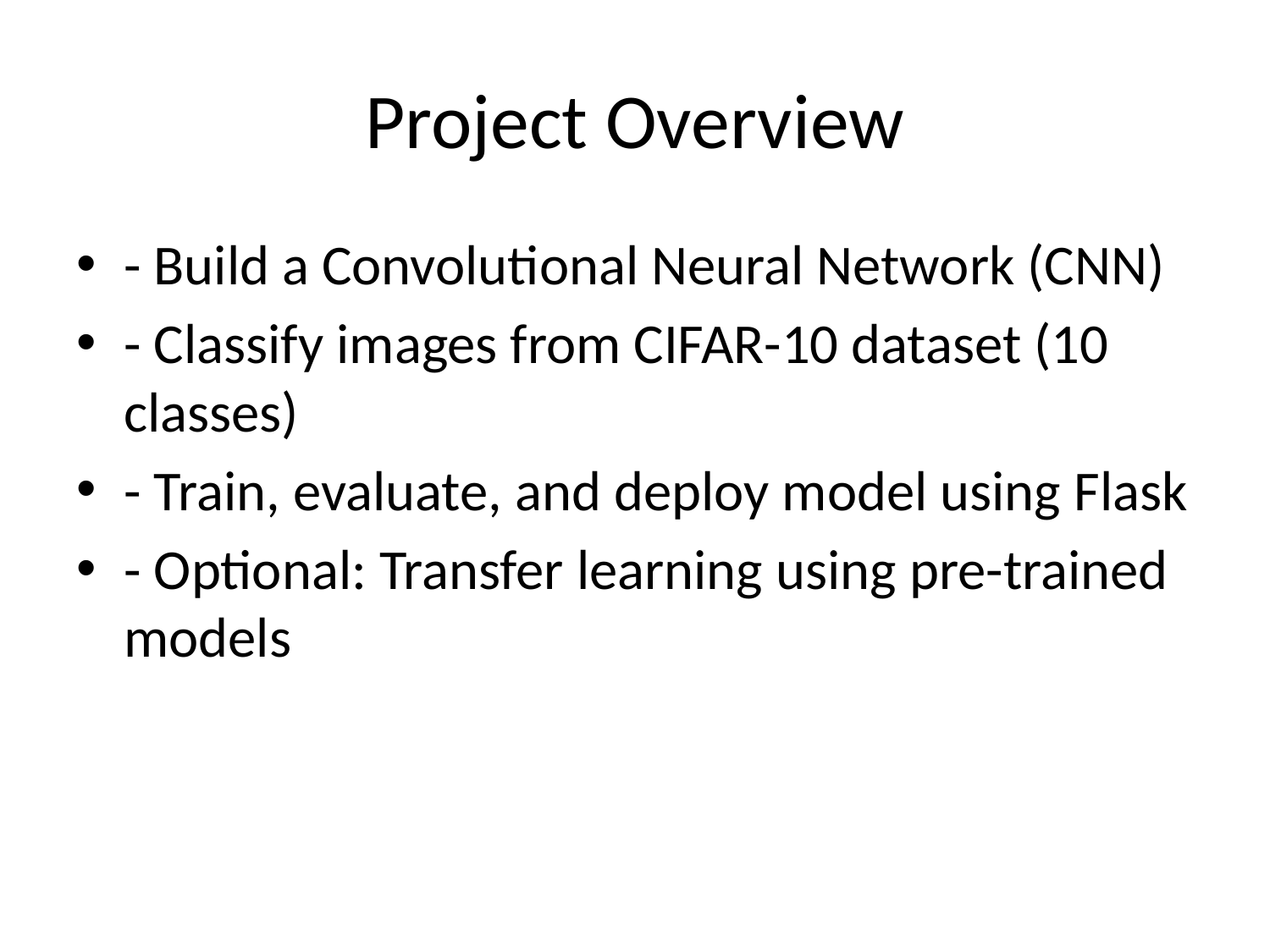

# Project Overview
- Build a Convolutional Neural Network (CNN)
- Classify images from CIFAR-10 dataset (10 classes)
- Train, evaluate, and deploy model using Flask
- Optional: Transfer learning using pre-trained models